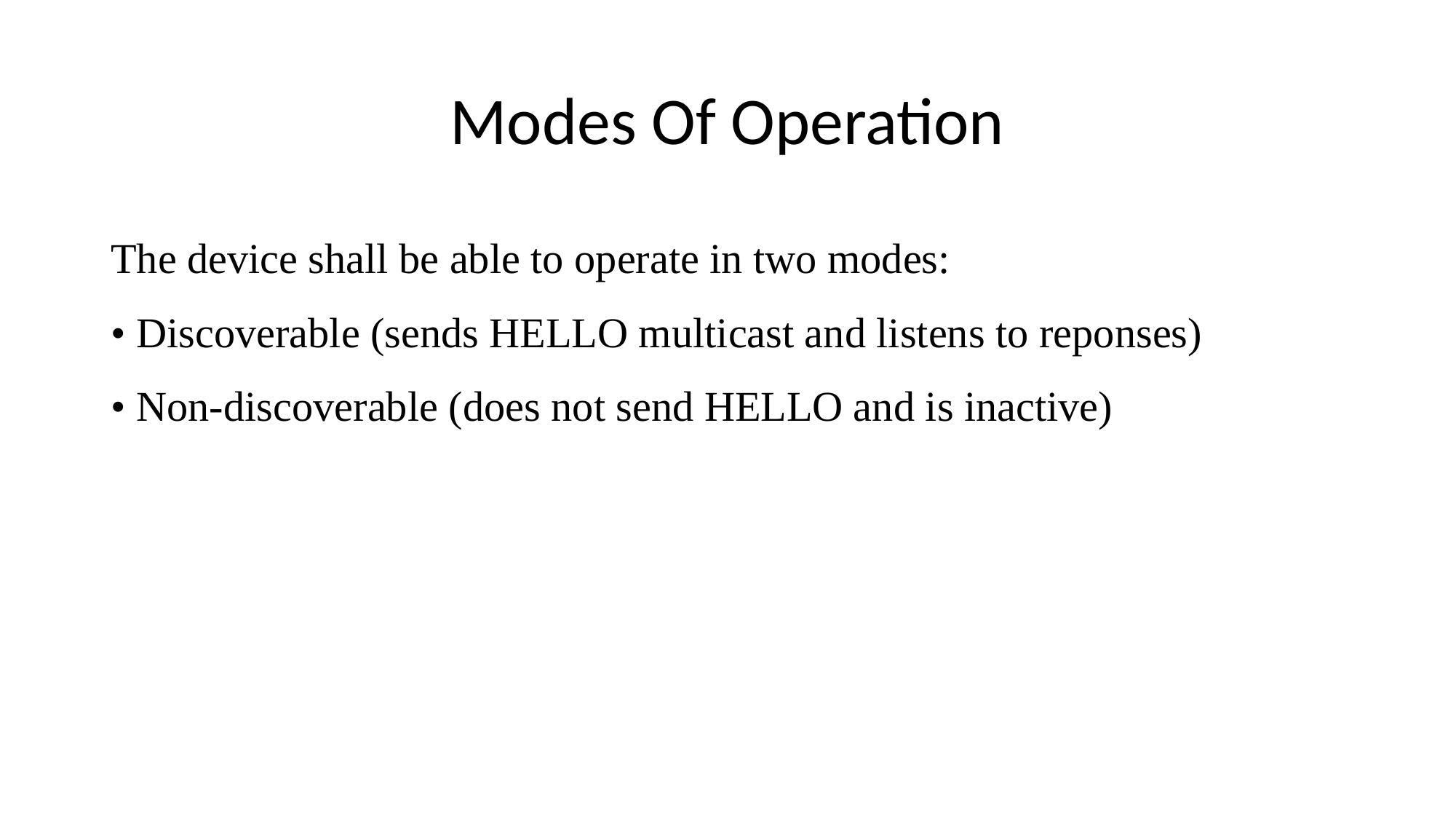

# Modes Of Operation
The device shall be able to operate in two modes:
• Discoverable (sends HELLO multicast and listens to reponses)
• Non-discoverable (does not send HELLO and is inactive)